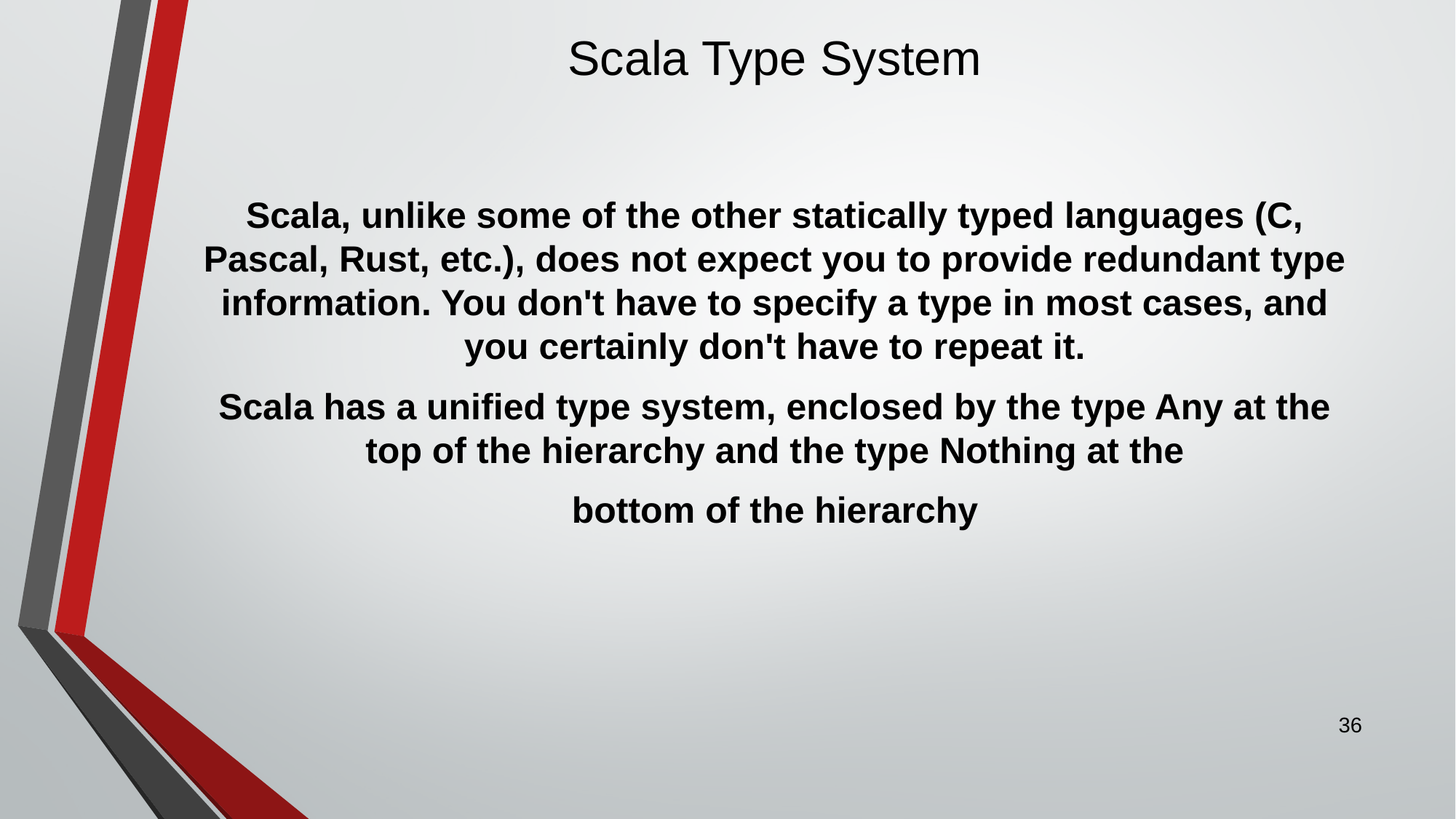

# Scala Type System
Scala, unlike some of the other statically typed languages (C, Pascal, Rust, etc.), does not expect you to provide redundant type information. You don't have to specify a type in most cases, and you certainly don't have to repeat it.
Scala has a unified type system, enclosed by the type Any at the top of the hierarchy and the type Nothing at the
bottom of the hierarchy

36